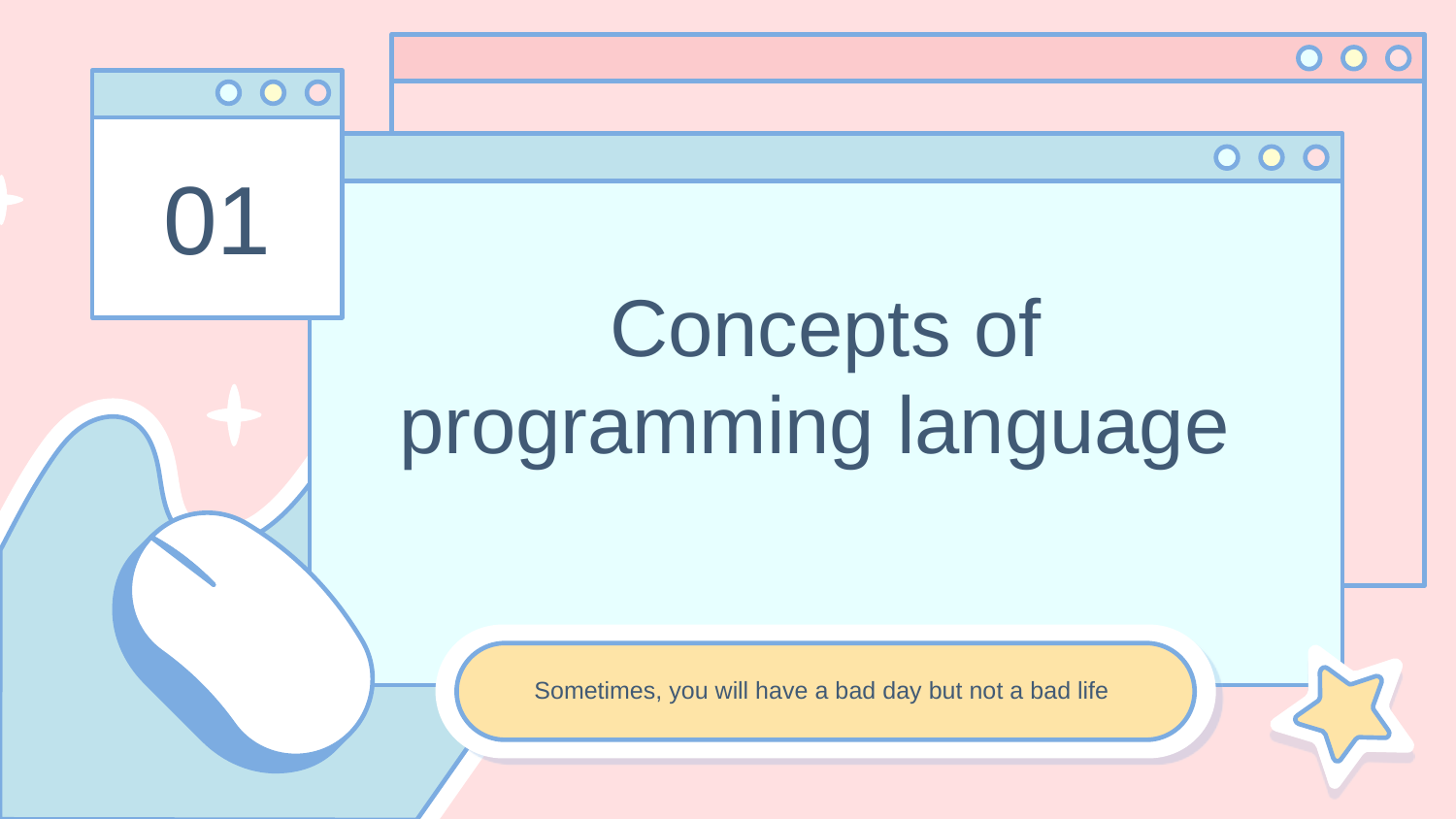

01
# Concepts of programming language

Sometimes, you will have a bad day but not a bad life